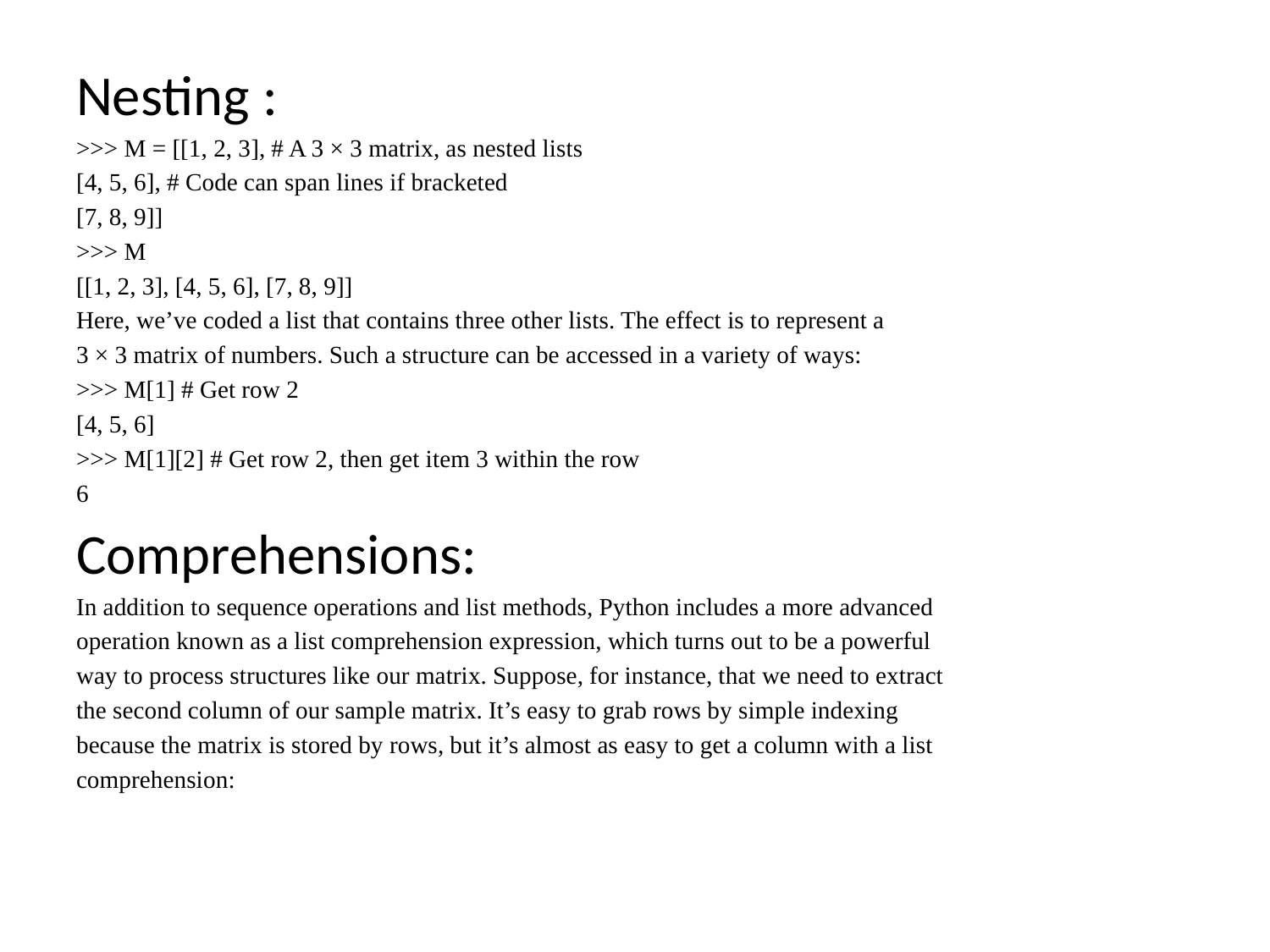

Nesting :
>>> M = [[1, 2, 3], # A 3 × 3 matrix, as nested lists
[4, 5, 6], # Code can span lines if bracketed
[7, 8, 9]]
>>> M
[[1, 2, 3], [4, 5, 6], [7, 8, 9]]
Here, we’ve coded a list that contains three other lists. The effect is to represent a
3 × 3 matrix of numbers. Such a structure can be accessed in a variety of ways:
>>> M[1] # Get row 2
[4, 5, 6]
>>> M[1][2] # Get row 2, then get item 3 within the row
6
Comprehensions:
In addition to sequence operations and list methods, Python includes a more advanced
operation known as a list comprehension expression, which turns out to be a powerful
way to process structures like our matrix. Suppose, for instance, that we need to extract
the second column of our sample matrix. It’s easy to grab rows by simple indexing
because the matrix is stored by rows, but it’s almost as easy to get a column with a list
comprehension: